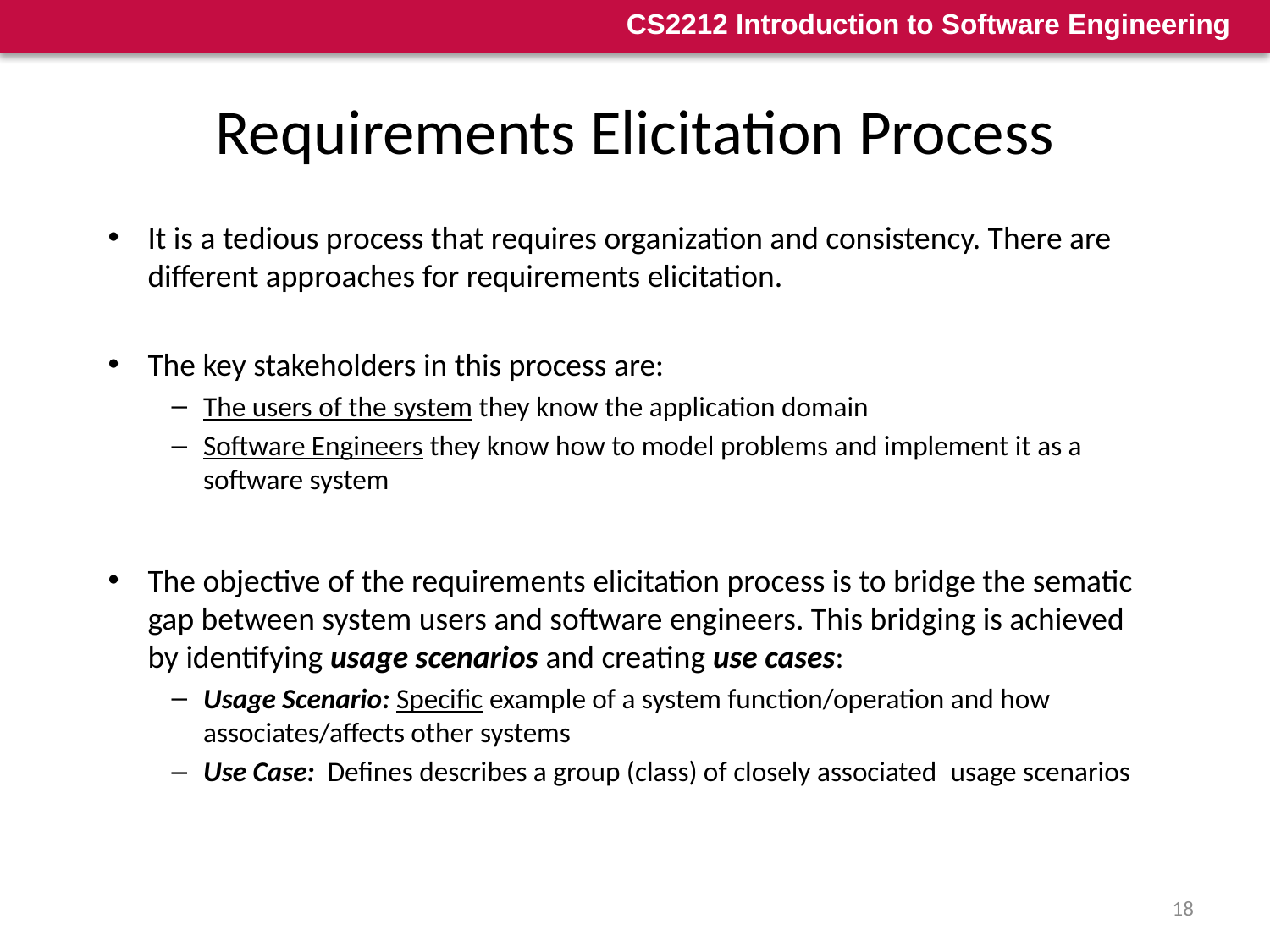

# Requirements Elicitation Process
It is a tedious process that requires organization and consistency. There are different approaches for requirements elicitation.

The key stakeholders in this process are:
The users of the system they know the application domain
Software Engineers they know how to model problems and implement it as a software system

The objective of the requirements elicitation process is to bridge the sematic gap between system users and software engineers. This bridging is achieved by identifying usage scenarios and creating use cases:
Usage Scenario: Specific example of a system function/operation and how associates/affects other systems
Use Case:  Defines describes a group (class) of closely associated  usage scenarios
18